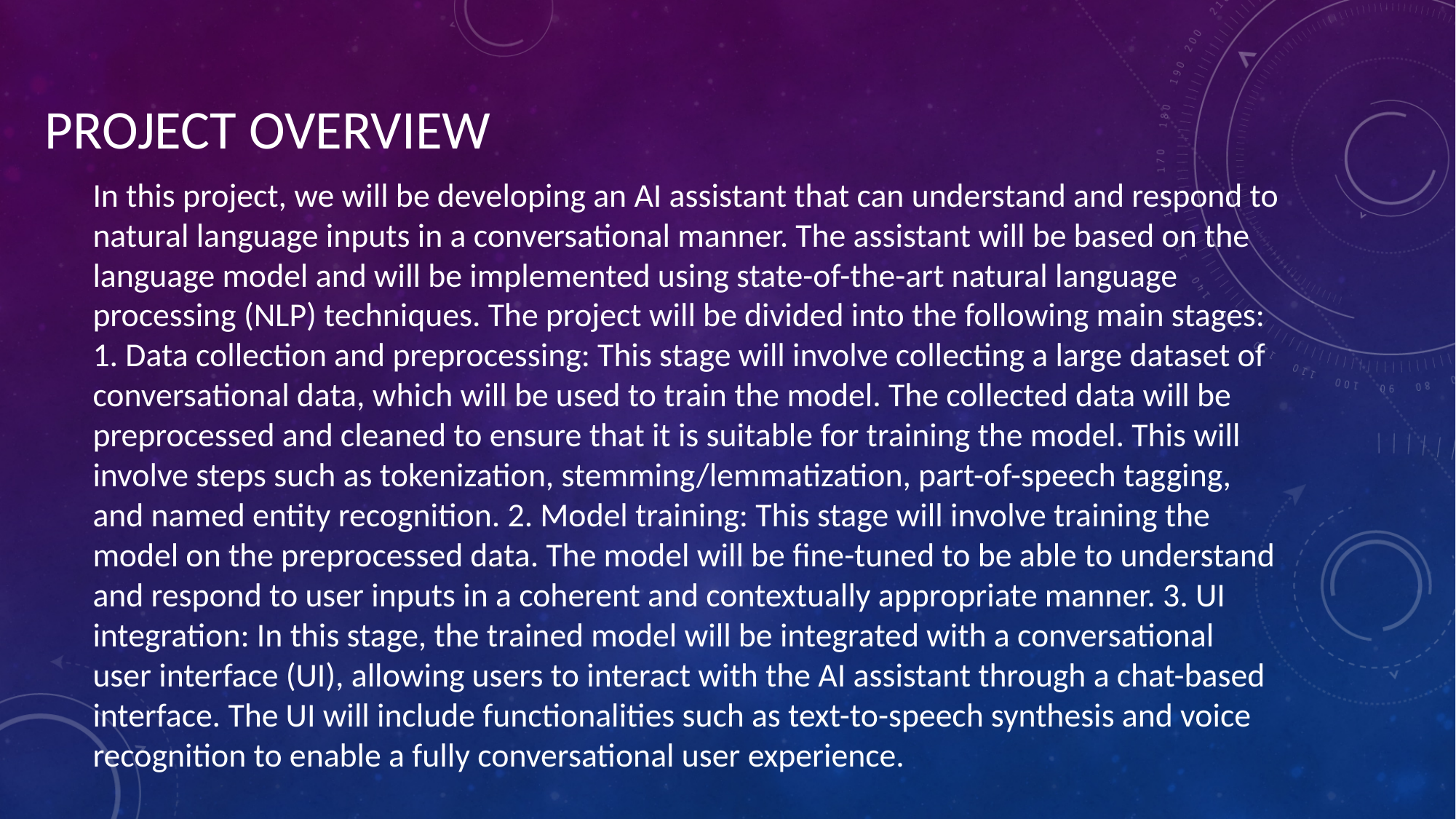

# PROJECT OVERVIEW
In this project, we will be developing an AI assistant that can understand and respond to natural language inputs in a conversational manner. The assistant will be based on the language model and will be implemented using state-of-the-art natural language processing (NLP) techniques. The project will be divided into the following main stages: 1. Data collection and preprocessing: This stage will involve collecting a large dataset of conversational data, which will be used to train the model. The collected data will be preprocessed and cleaned to ensure that it is suitable for training the model. This will involve steps such as tokenization, stemming/lemmatization, part-of-speech tagging, and named entity recognition. 2. Model training: This stage will involve training the model on the preprocessed data. The model will be fine-tuned to be able to understand and respond to user inputs in a coherent and contextually appropriate manner. 3. UI integration: In this stage, the trained model will be integrated with a conversational user interface (UI), allowing users to interact with the AI assistant through a chat-based interface. The UI will include functionalities such as text-to-speech synthesis and voice recognition to enable a fully conversational user experience.